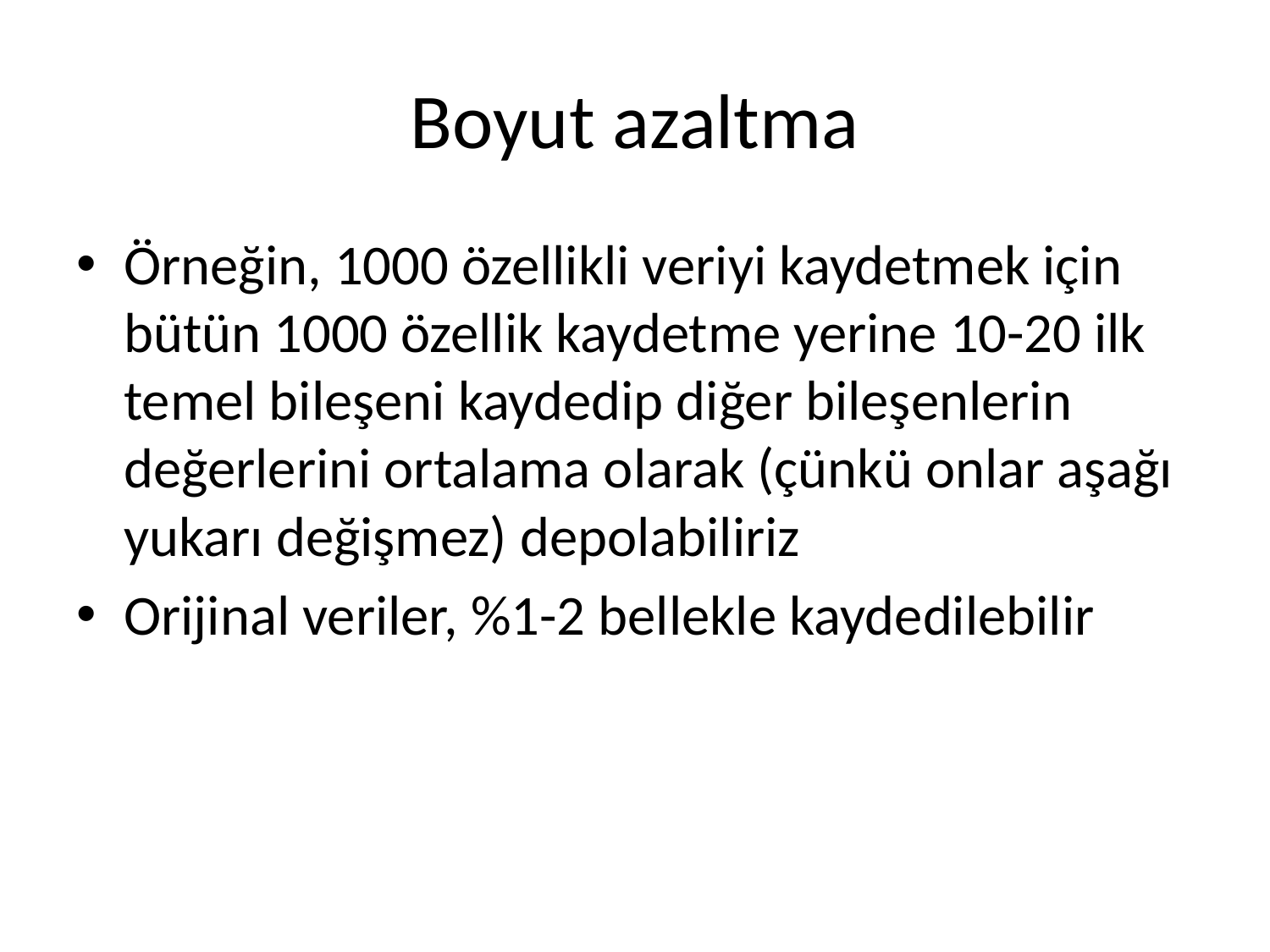

# Boyut azaltma
Örneğin, 1000 özellikli veriyi kaydetmek için bütün 1000 özellik kaydetme yerine 10-20 ilk temel bileşeni kaydedip diğer bileşenlerin değerlerini ortalama olarak (çünkü onlar aşağı yukarı değişmez) depolabiliriz
Orijinal veriler, %1-2 bellekle kaydedilebilir